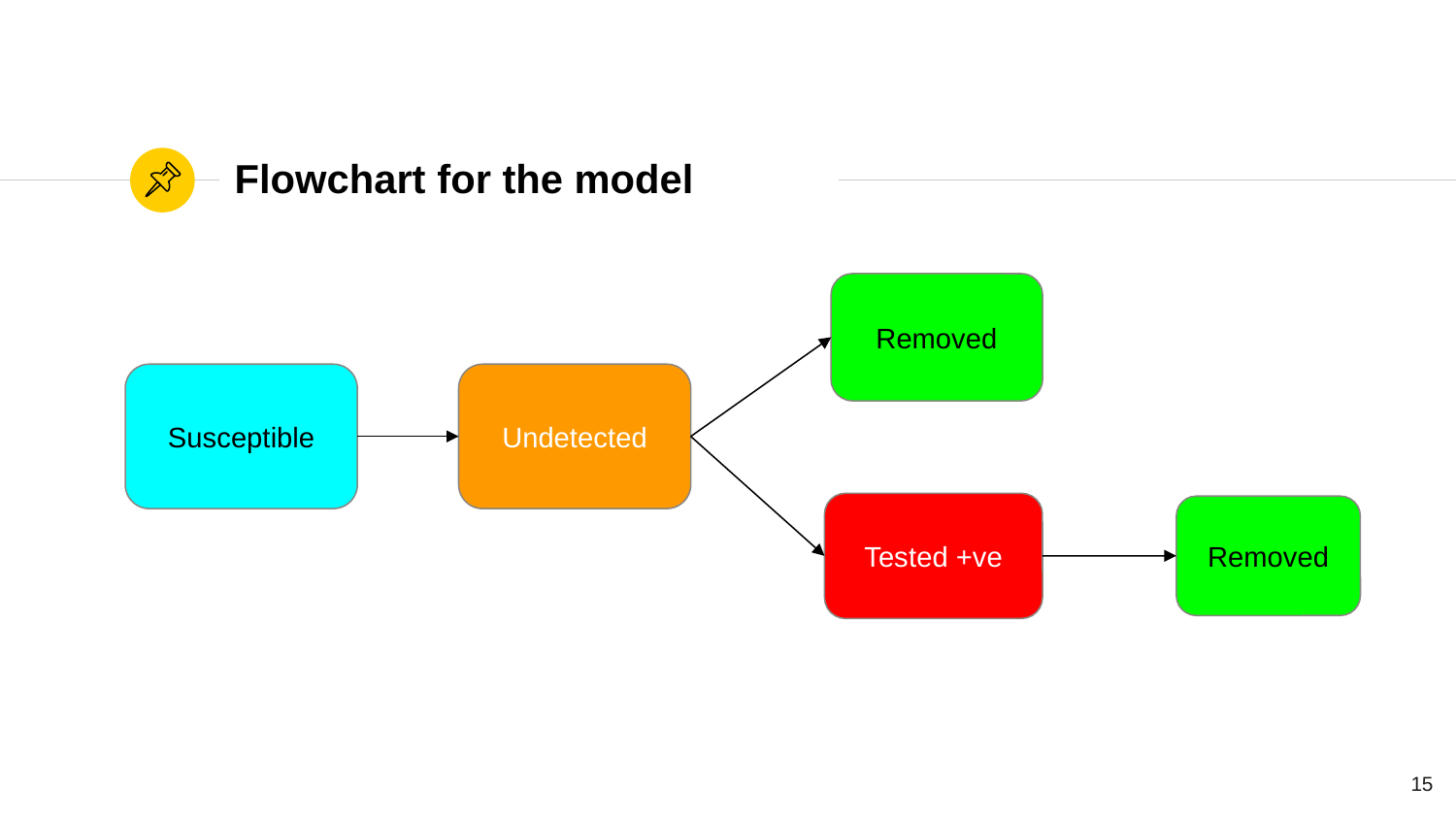

# Flowchart for the model

Removed
Susceptible
Undetected
Tested +ve
Removed
15